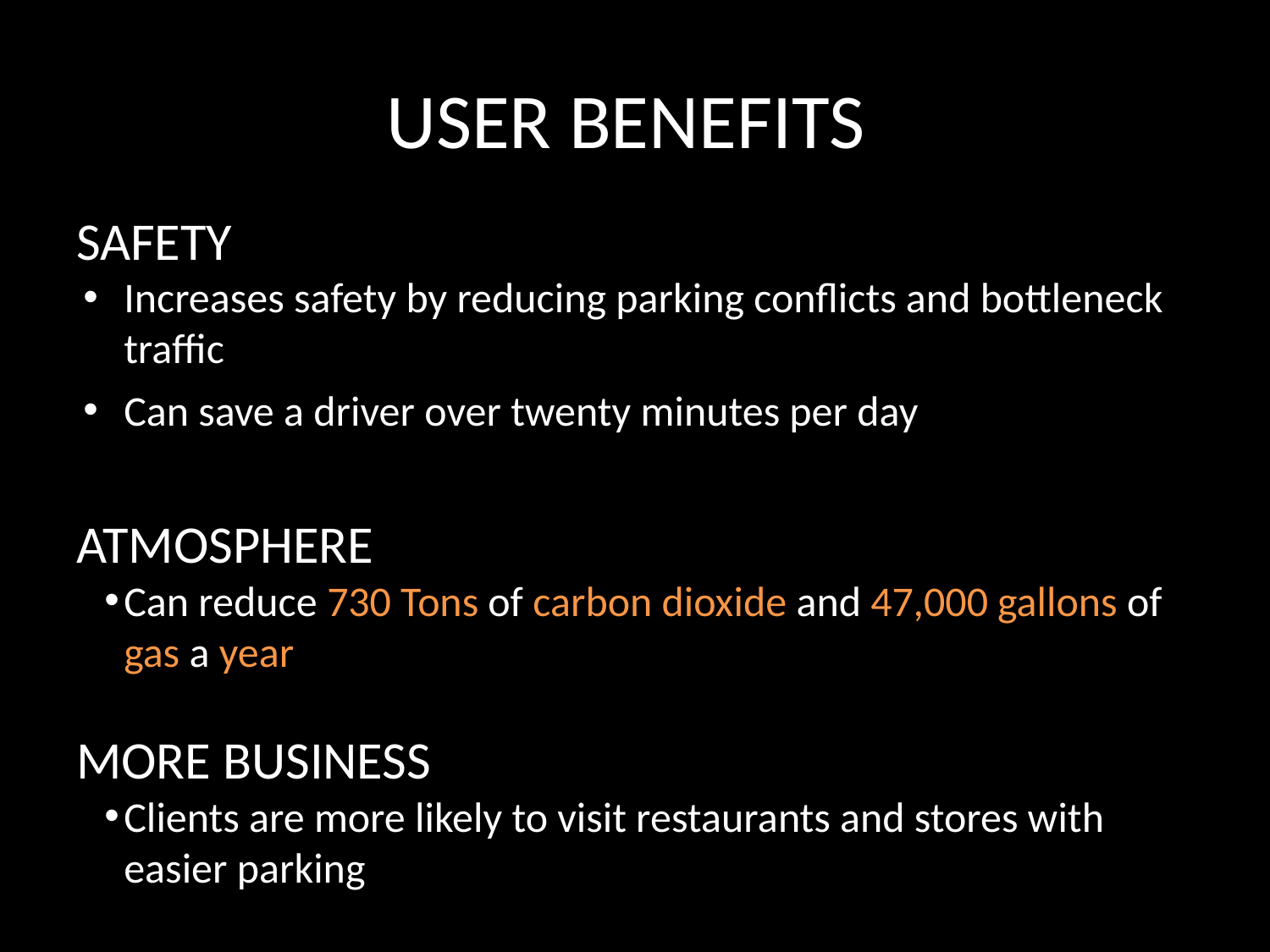

# USER BENEFITS
SAFETY
Increases safety by reducing parking conflicts and bottleneck traffic
Can save a driver over twenty minutes per day

ATMOSPHERE
Can reduce 730 Tons of carbon dioxide and 47,000 gallons of gas a year

MORE BUSINESS
Clients are more likely to visit restaurants and stores with easier parking